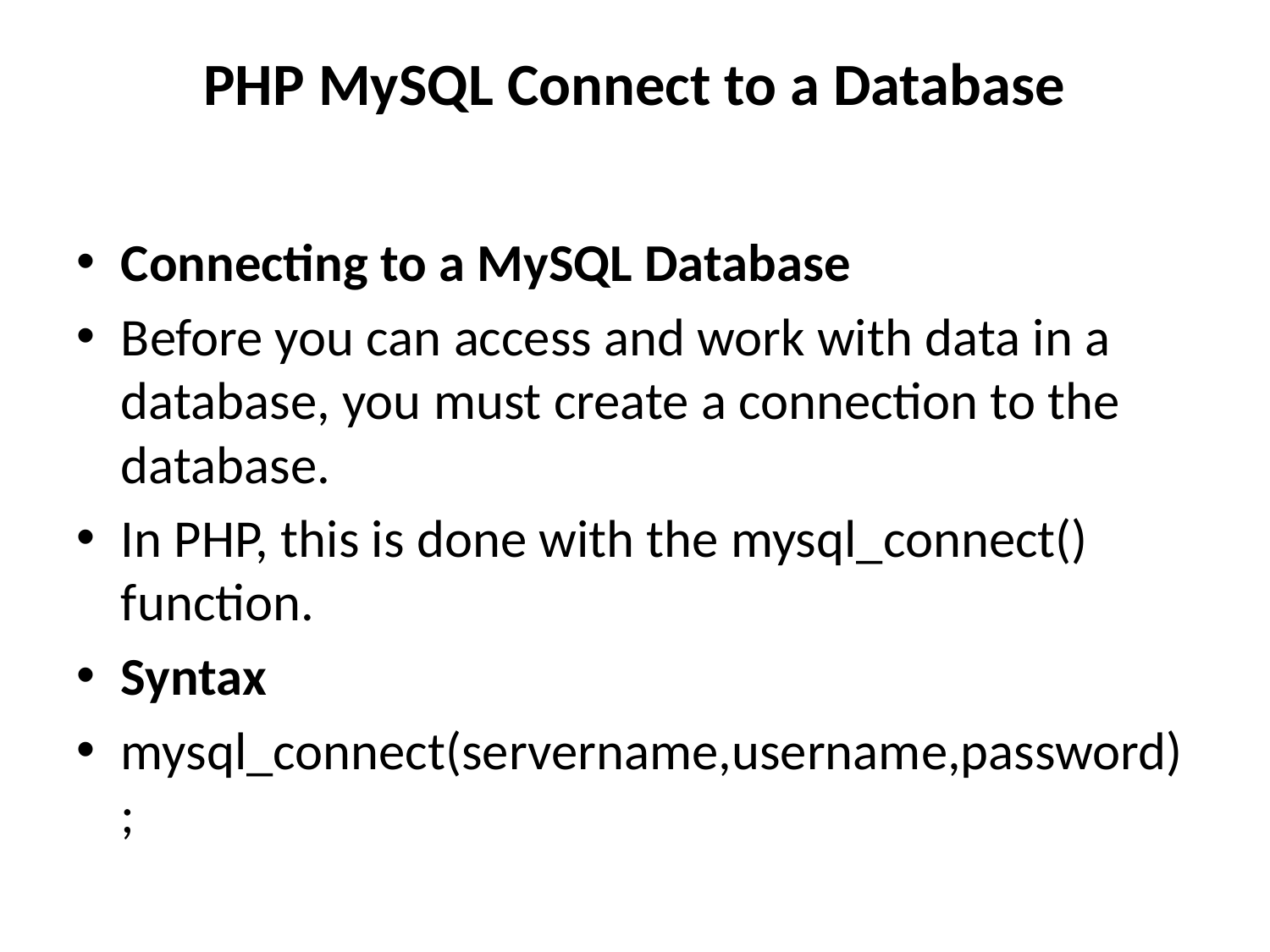

# PHP MySQL Connect to a Database
Connecting to a MySQL Database
Before you can access and work with data in a database, you must create a connection to the database.
In PHP, this is done with the mysql_connect() function.
Syntax
mysql_connect(servername,username,password);